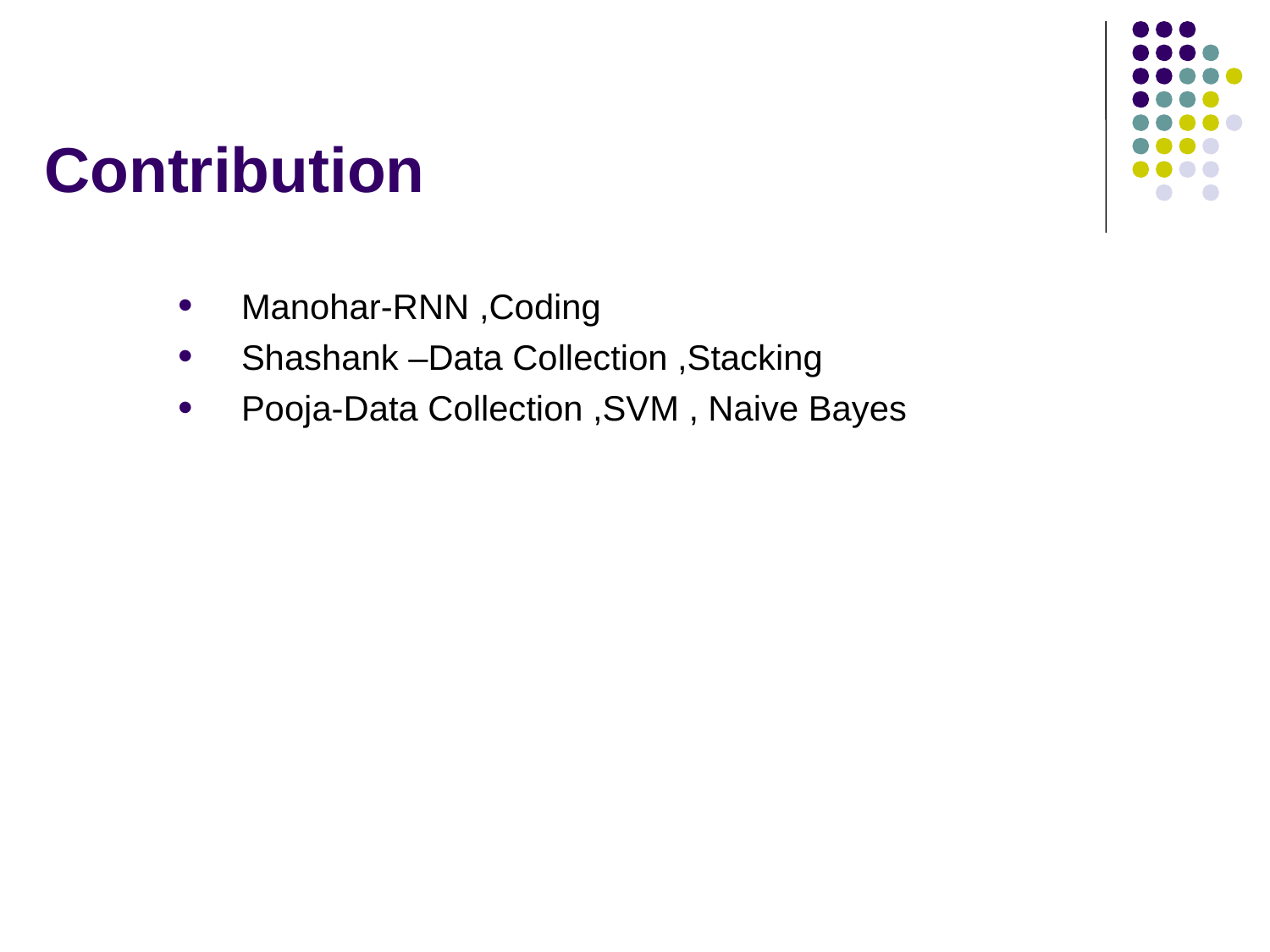

# Contribution

Manohar-RNN ,Coding
Shashank –Data Collection ,Stacking
Pooja-Data Collection ,SVM , Naive Bayes